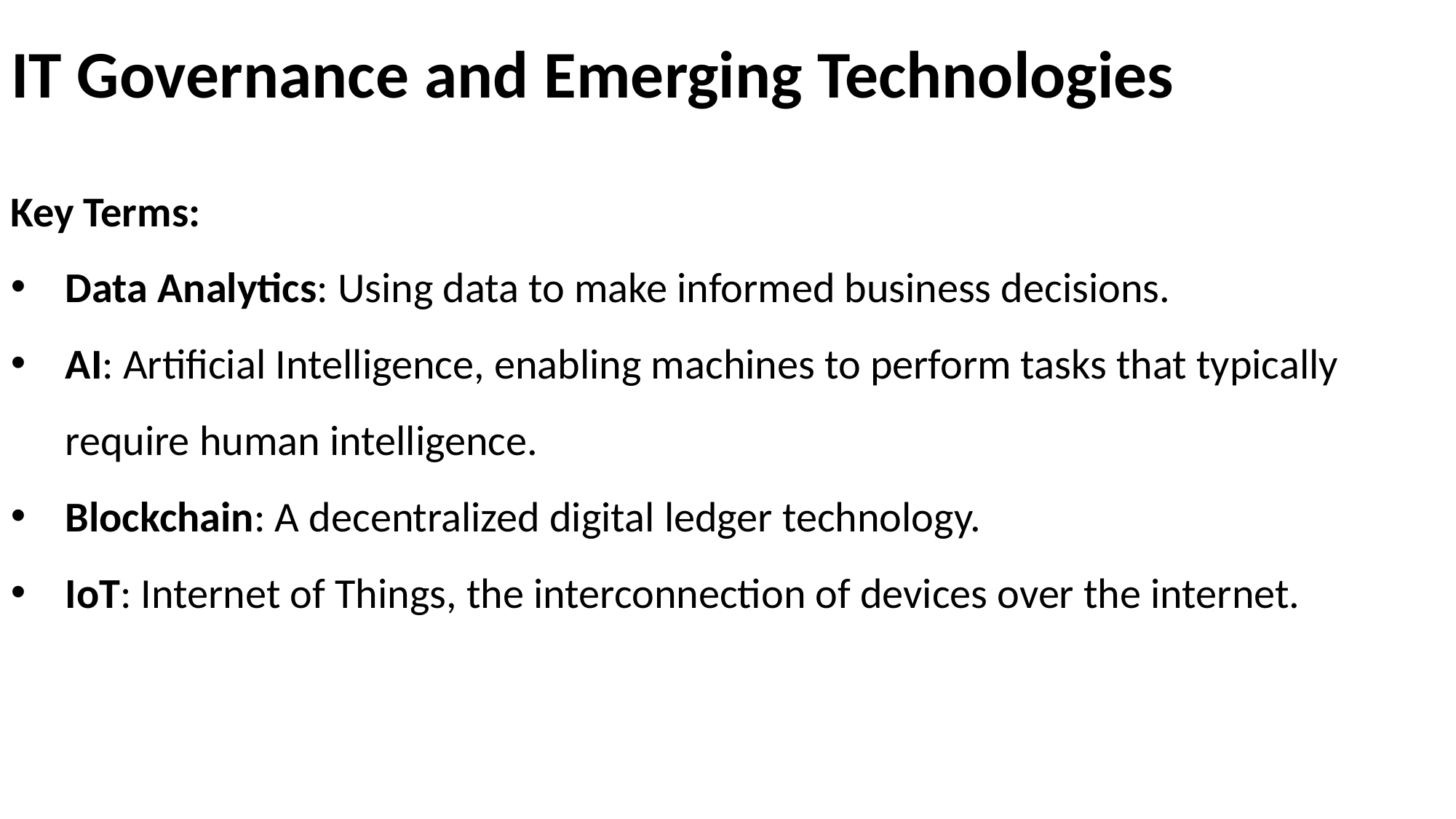

# IT Governance and Emerging Technologies
Key Terms:
Data Analytics: Using data to make informed business decisions.
AI: Artificial Intelligence, enabling machines to perform tasks that typically require human intelligence.
Blockchain: A decentralized digital ledger technology.
IoT: Internet of Things, the interconnection of devices over the internet.